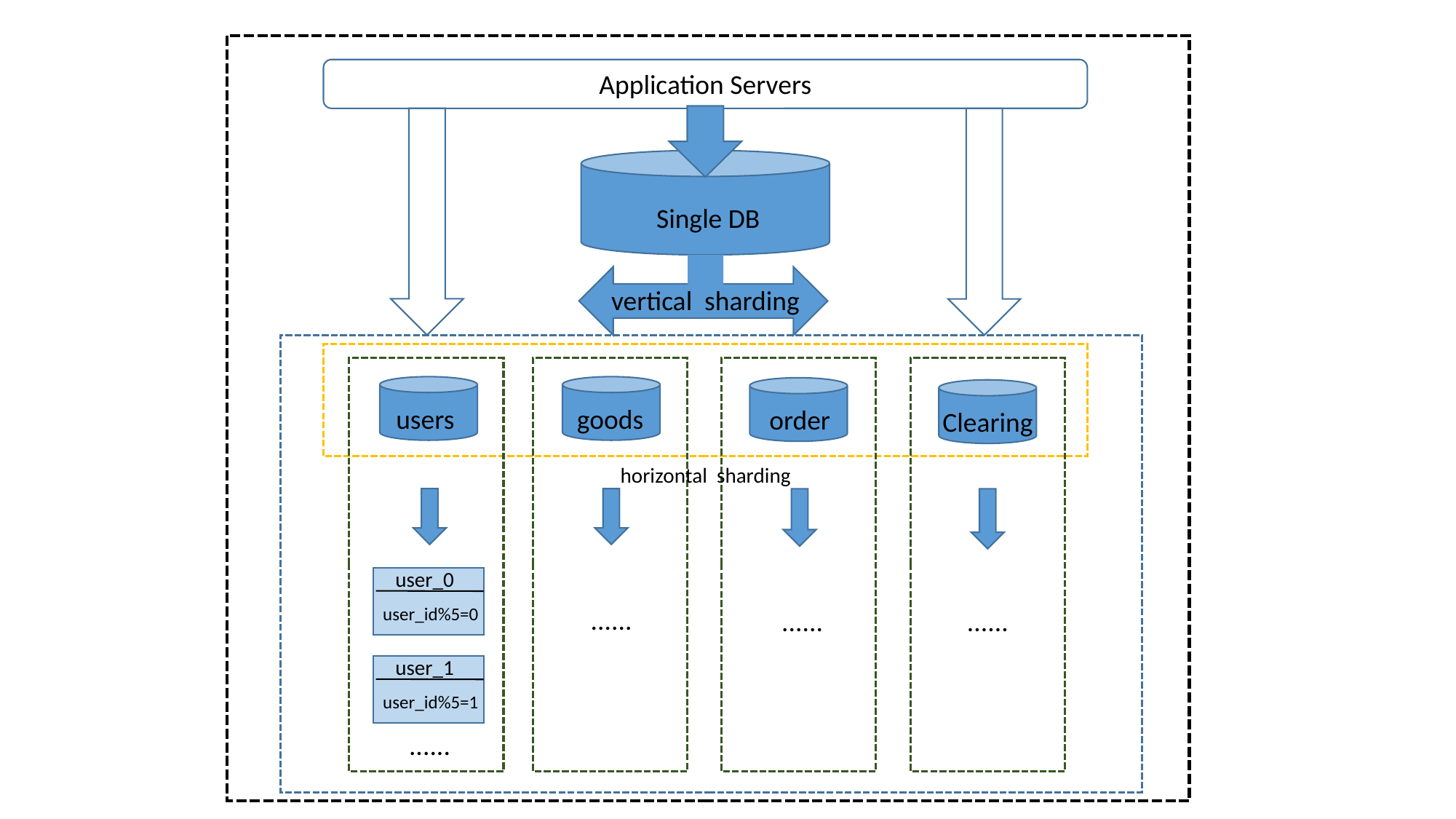

Application Servers

Single DB

vertical  sharding

users
goods
order
Clearing
horizontal  sharding

user_0

user_id%5=0
......
......
......
user_1

user_id%5=1
......